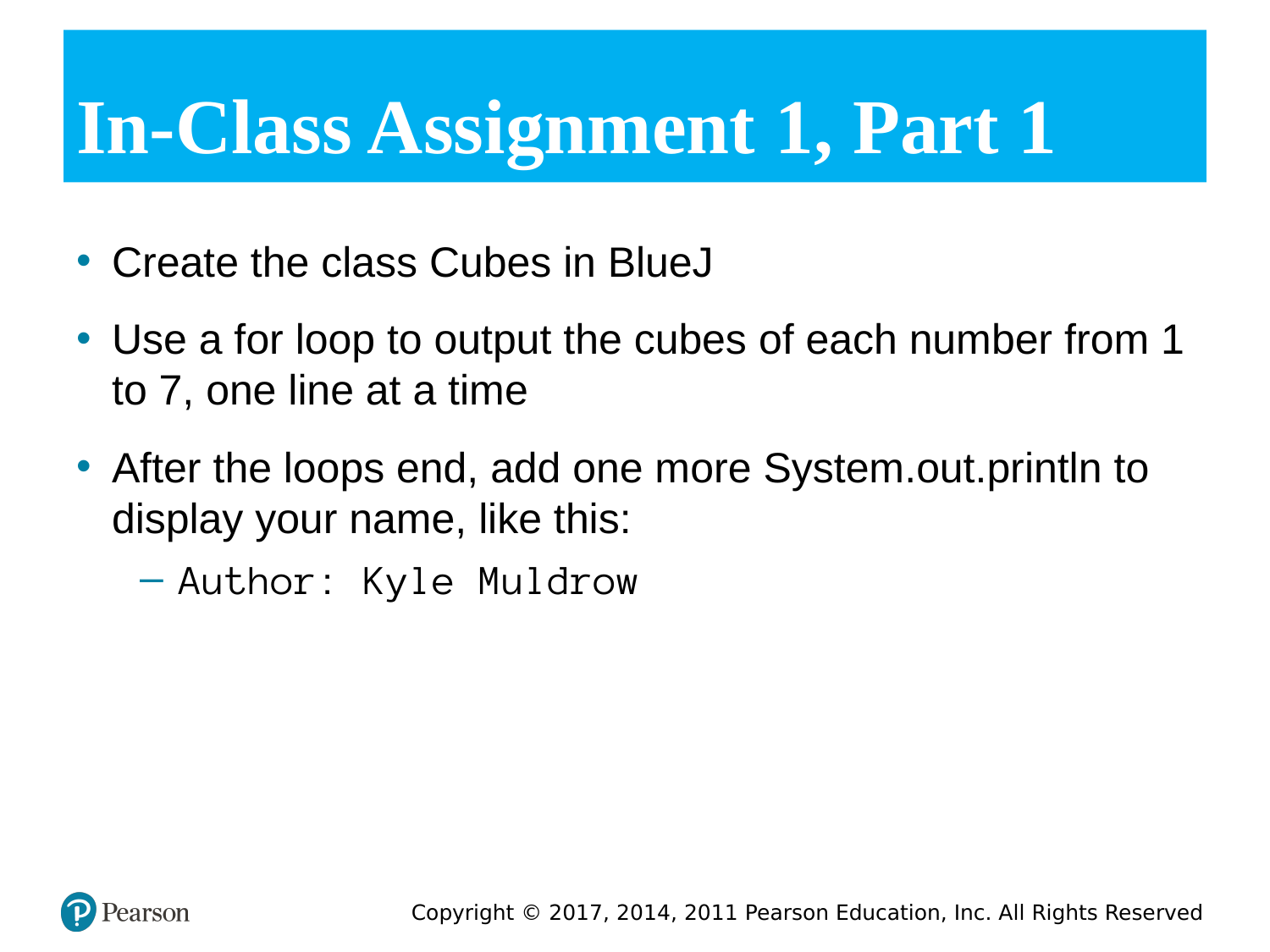

# In-Class Assignment 1, Part 1
Create the class Cubes in BlueJ
Use a for loop to output the cubes of each number from 1 to 7, one line at a time
After the loops end, add one more System.out.println to display your name, like this:
Author: Kyle Muldrow